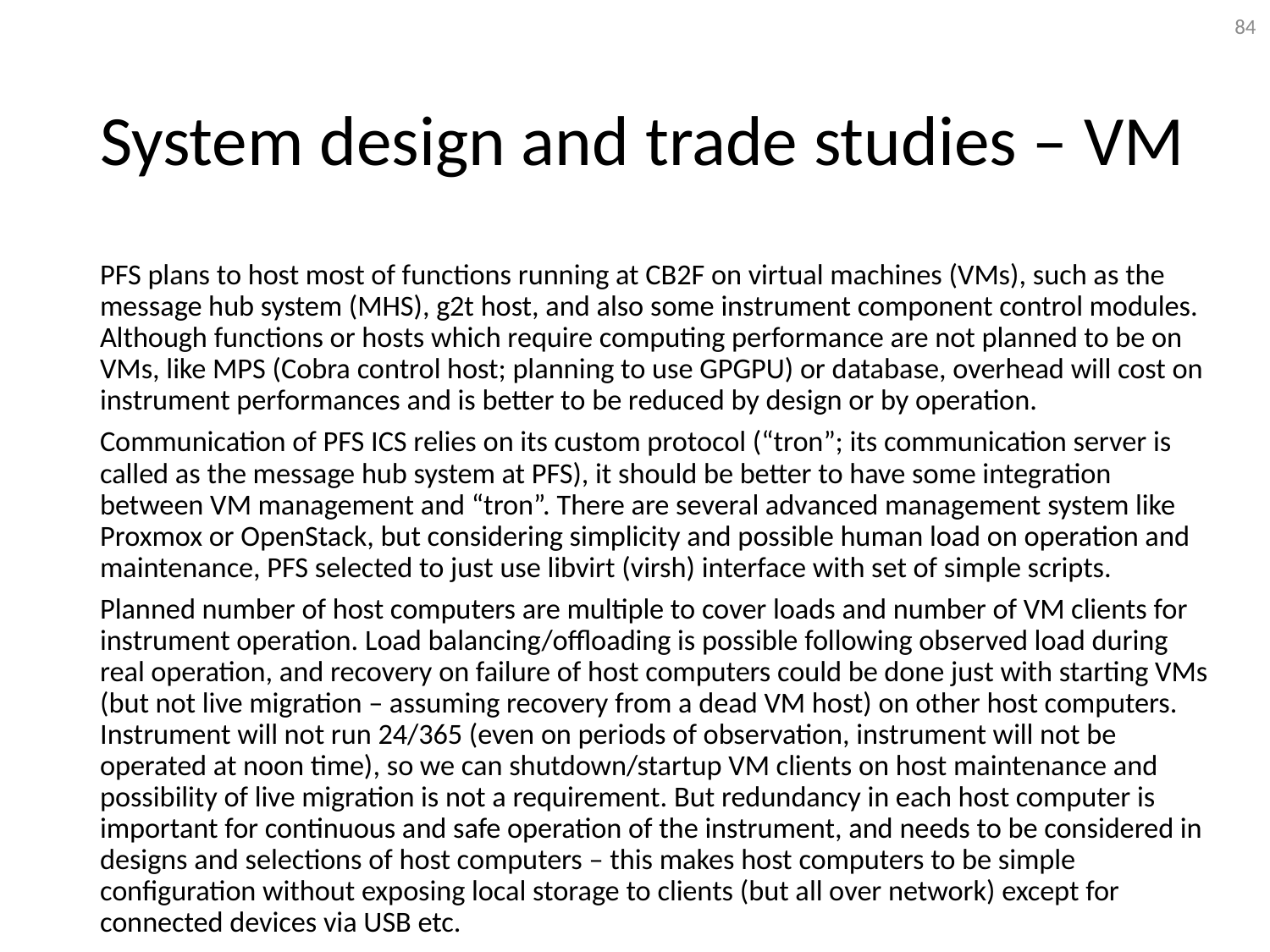

84
# System design and trade studies – VM
PFS plans to host most of functions running at CB2F on virtual machines (VMs), such as the message hub system (MHS), g2t host, and also some instrument component control modules. Although functions or hosts which require computing performance are not planned to be on VMs, like MPS (Cobra control host; planning to use GPGPU) or database, overhead will cost on instrument performances and is better to be reduced by design or by operation.
Communication of PFS ICS relies on its custom protocol (“tron”; its communication server is called as the message hub system at PFS), it should be better to have some integration between VM management and “tron”. There are several advanced management system like Proxmox or OpenStack, but considering simplicity and possible human load on operation and maintenance, PFS selected to just use libvirt (virsh) interface with set of simple scripts.
Planned number of host computers are multiple to cover loads and number of VM clients for instrument operation. Load balancing/offloading is possible following observed load during real operation, and recovery on failure of host computers could be done just with starting VMs (but not live migration – assuming recovery from a dead VM host) on other host computers. Instrument will not run 24/365 (even on periods of observation, instrument will not be operated at noon time), so we can shutdown/startup VM clients on host maintenance and possibility of live migration is not a requirement. But redundancy in each host computer is important for continuous and safe operation of the instrument, and needs to be considered in designs and selections of host computers – this makes host computers to be simple configuration without exposing local storage to clients (but all over network) except for connected devices via USB etc.